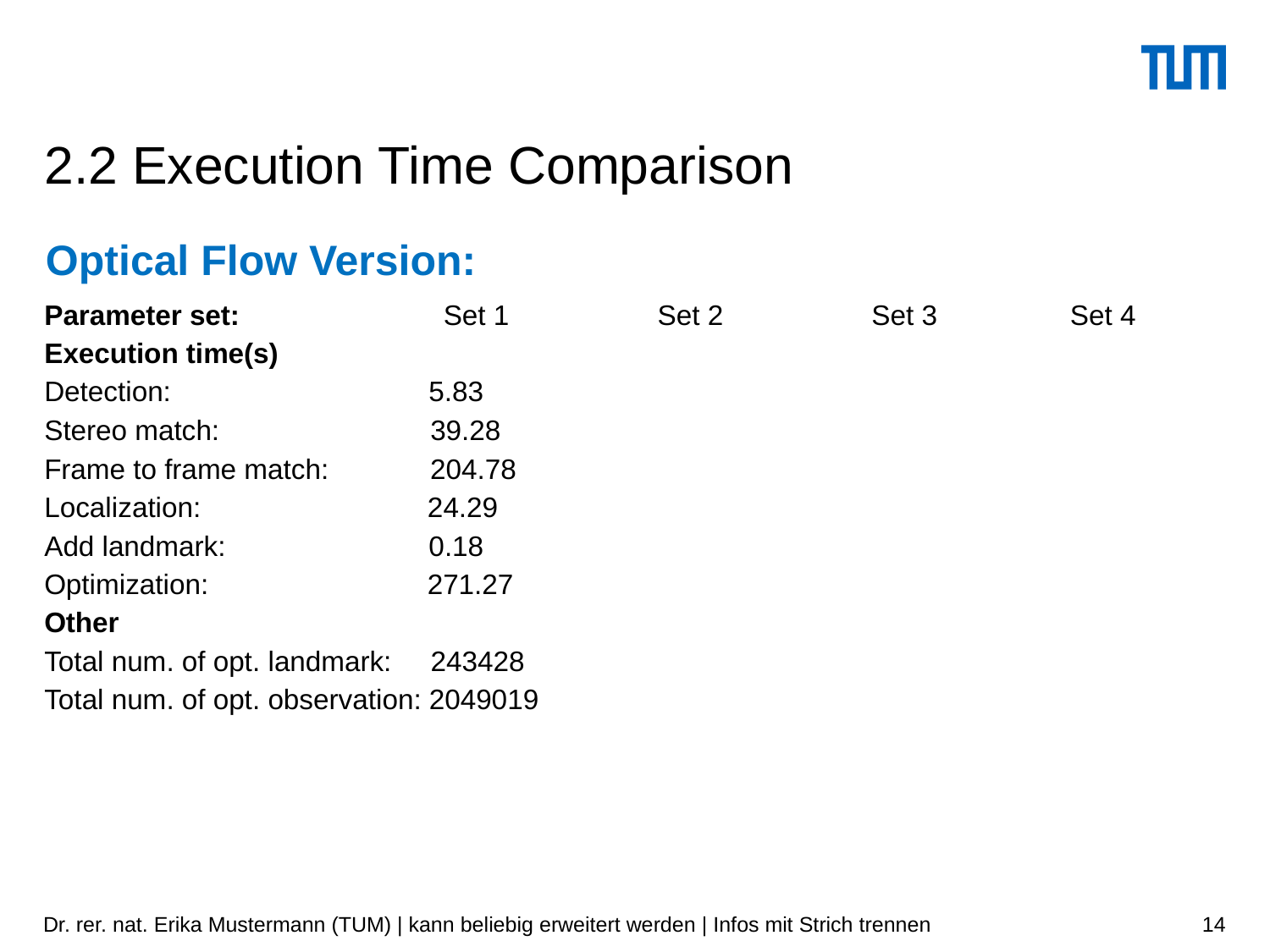

2.2 Execution Time Comparison
Optical Flow Version:
Parameter set:                          Set 1                   Set 2                   Set 3                 Set 4
Execution time(s)
Detection:                                 5.83
Stereo match:                           39.28
Frame to frame match:             204.78
Localization:                             24.29
Add landmark:                          0.18
Optimization:                            271.27
Other
Total num. of opt. landmark:     243428
Total num. of opt. observation: 2049019

Dr. rer. nat. Erika Mustermann (TUM) | kann beliebig erweitert werden | Infos mit Strich trennen
14